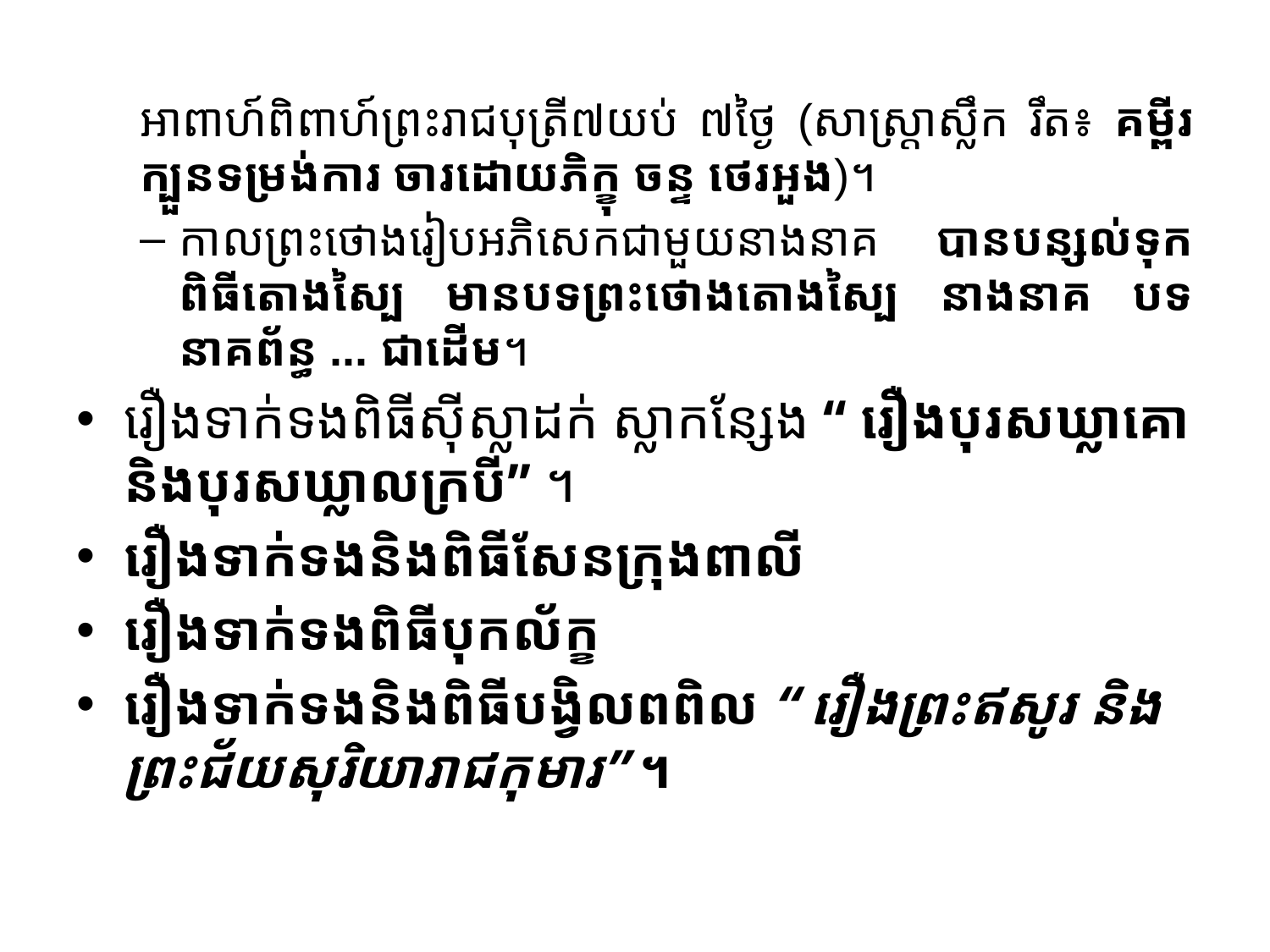

#
អាពាហ៍ពិពាហ៍ព្រះរាជបុត្រី៧យប់ ៧ថ្ងៃ (សាស្រ្តាស្លឹក រឹត៖ គម្ពីរក្បួនទម្រង់ការ ចារដោយភិក្ខុ ចន្ទ ថេរអួង)។
កាលព្រះថោងរៀបអភិសេកជាមួយនាងនាគ បានបន្សល់ទុកពិធីតោងស្បៃ មានបទព្រះថោងតោងស្បៃ នាងនាគ បទនាគព័ន្ធ ... ជាដើម។
រឿងទាក់ទងពិធីស៊ីស្លាដក់ ស្លាកន្សែង “ រឿងបុរសឃ្លាគោ និងបុរសឃ្លាលក្របី” ។
រឿងទាក់ទងនិងពិធីសែនក្រុងពាលី
រឿងទាក់ទងពិធីបុកល័ក្ខ
រឿងទាក់ទងនិងពិធីបង្វិលពពិល “ រឿងព្រះឥសូរ និងព្រះជ័យសុរិយារាជកុមារ” ។